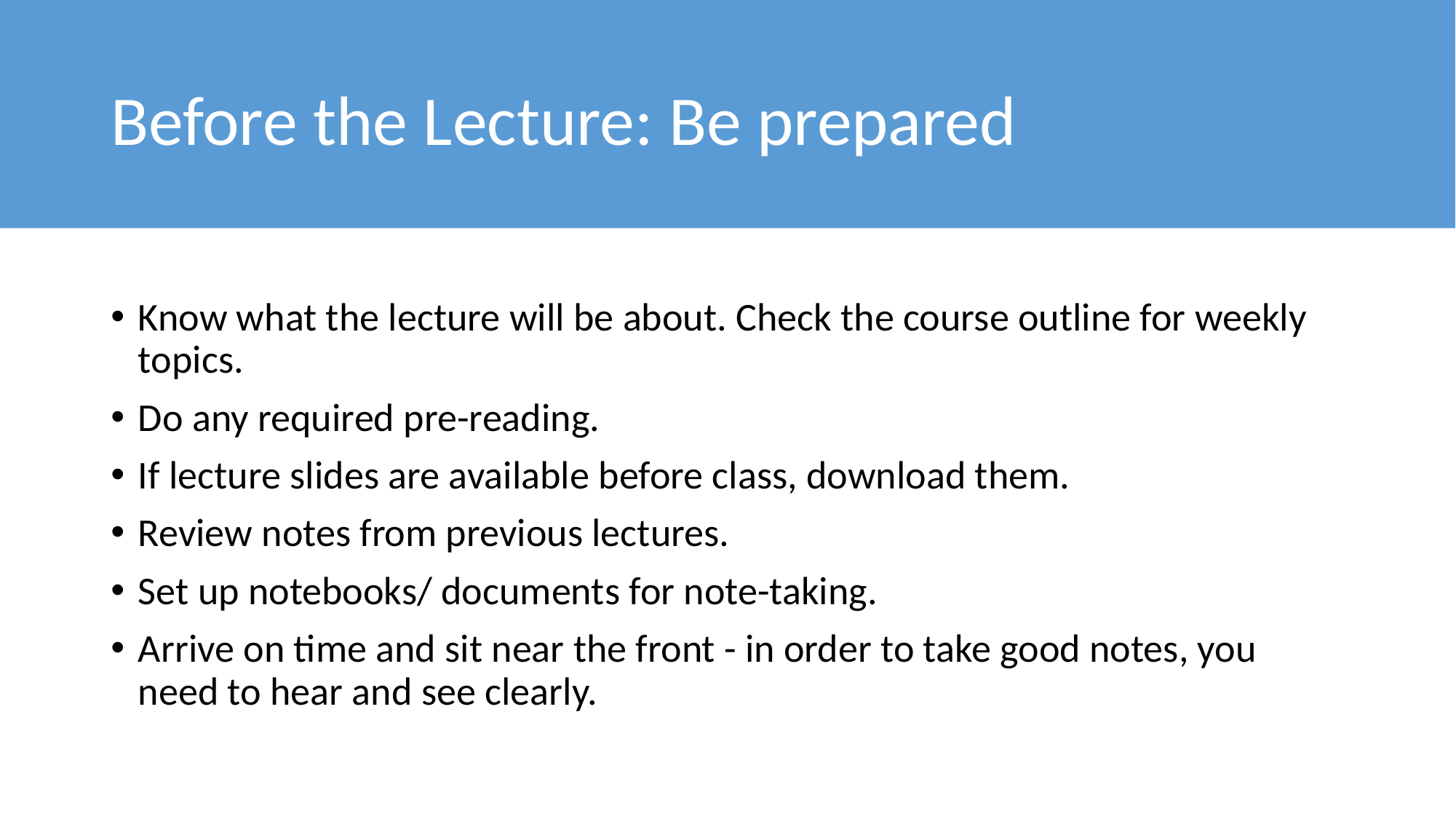

# Before the Lecture: Be prepared
Know what the lecture will be about. Check the course outline for weekly topics.
Do any required pre-reading.
If lecture slides are available before class, download them.
Review notes from previous lectures.
Set up notebooks/ documents for note-taking.
Arrive on time and sit near the front - in order to take good notes, you need to hear and see clearly.